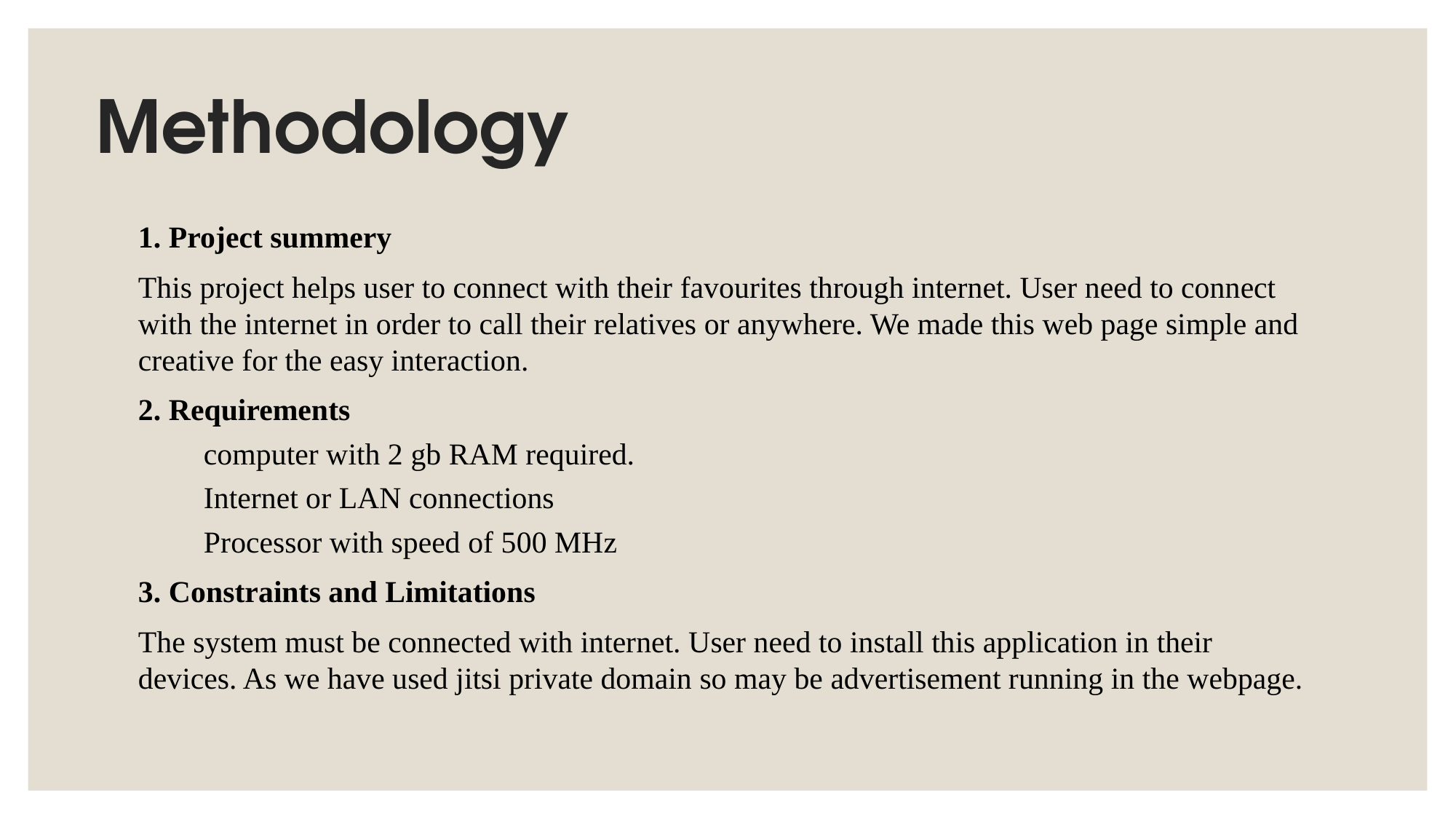

# Methodology
1. Project summery
This project helps user to connect with their favourites through internet. User need to connect with the internet in order to call their relatives or anywhere. We made this web page simple and creative for the easy interaction.
2. Requirements
computer with 2 gb RAM required.
Internet or LAN connections
Processor with speed of 500 MHz
3. Constraints and Limitations
The system must be connected with internet. User need to install this application in their devices. As we have used jitsi private domain so may be advertisement running in the webpage.